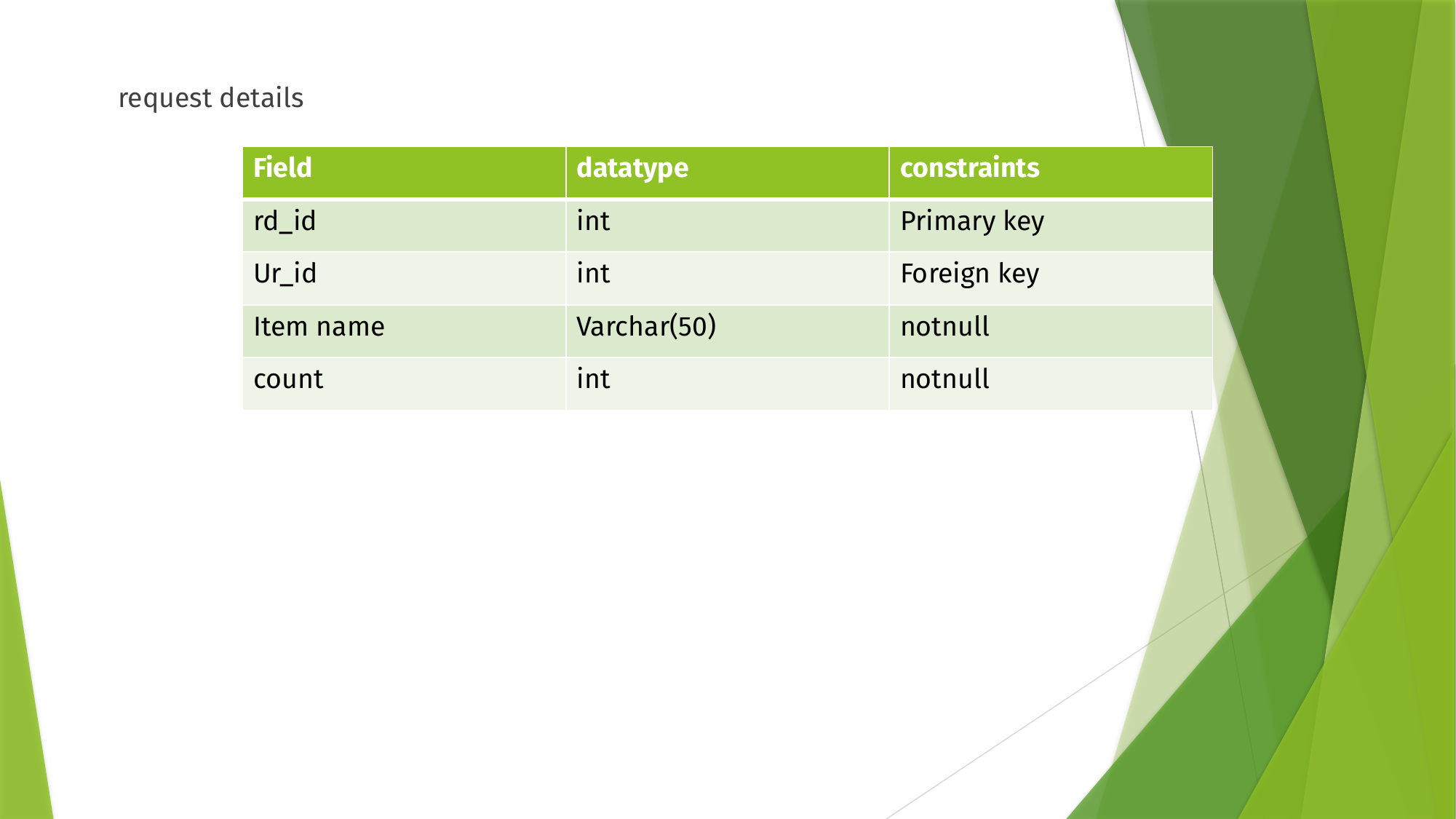

request details

| Field | datatype | constraints |
| --- | --- | --- |
| rd\_id | int | Primary key |
| Ur\_id | int | Foreign key |
| Item name | Varchar(50) | notnull |
| count | int | notnull |